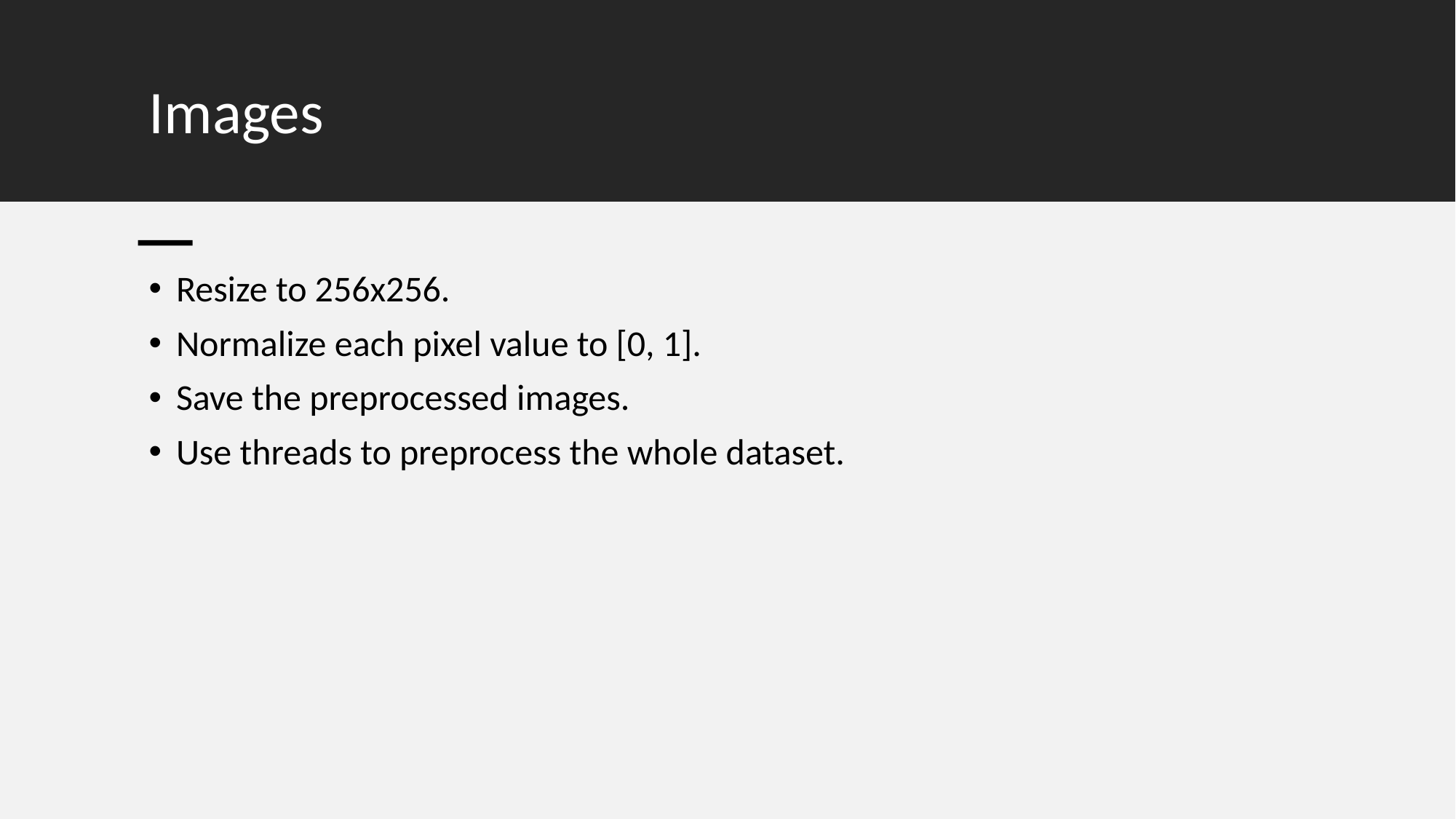

# Images

Resize to 256x256.
Normalize each pixel value to [0, 1].
Save the preprocessed images.
Use threads to preprocess the whole dataset.